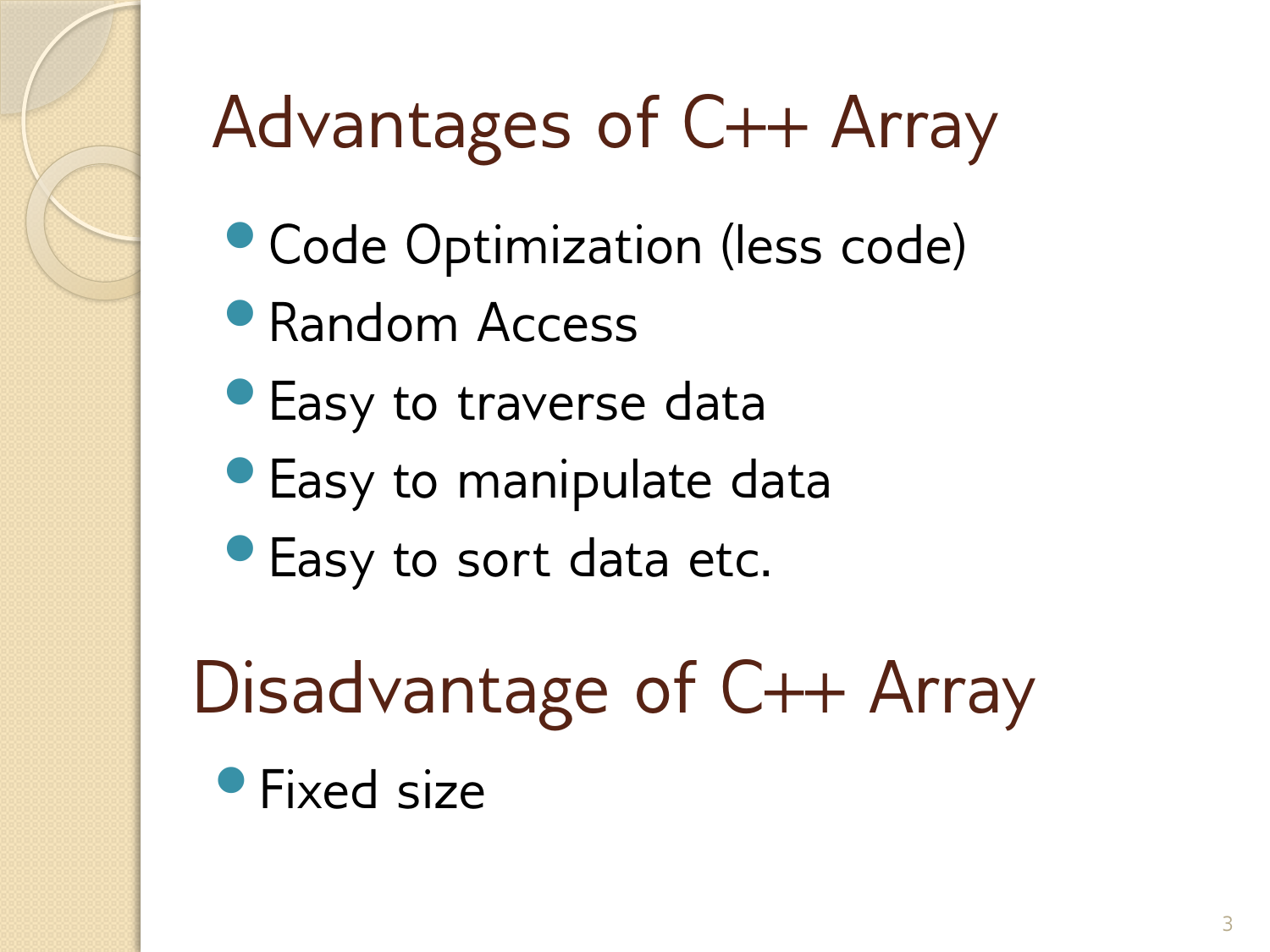

# Advantages of C++ Array
Code Optimization (less code)
Random Access
Easy to traverse data
Easy to manipulate data
Easy to sort data etc.

Disadvantage of C++ Array
Fixed size

3